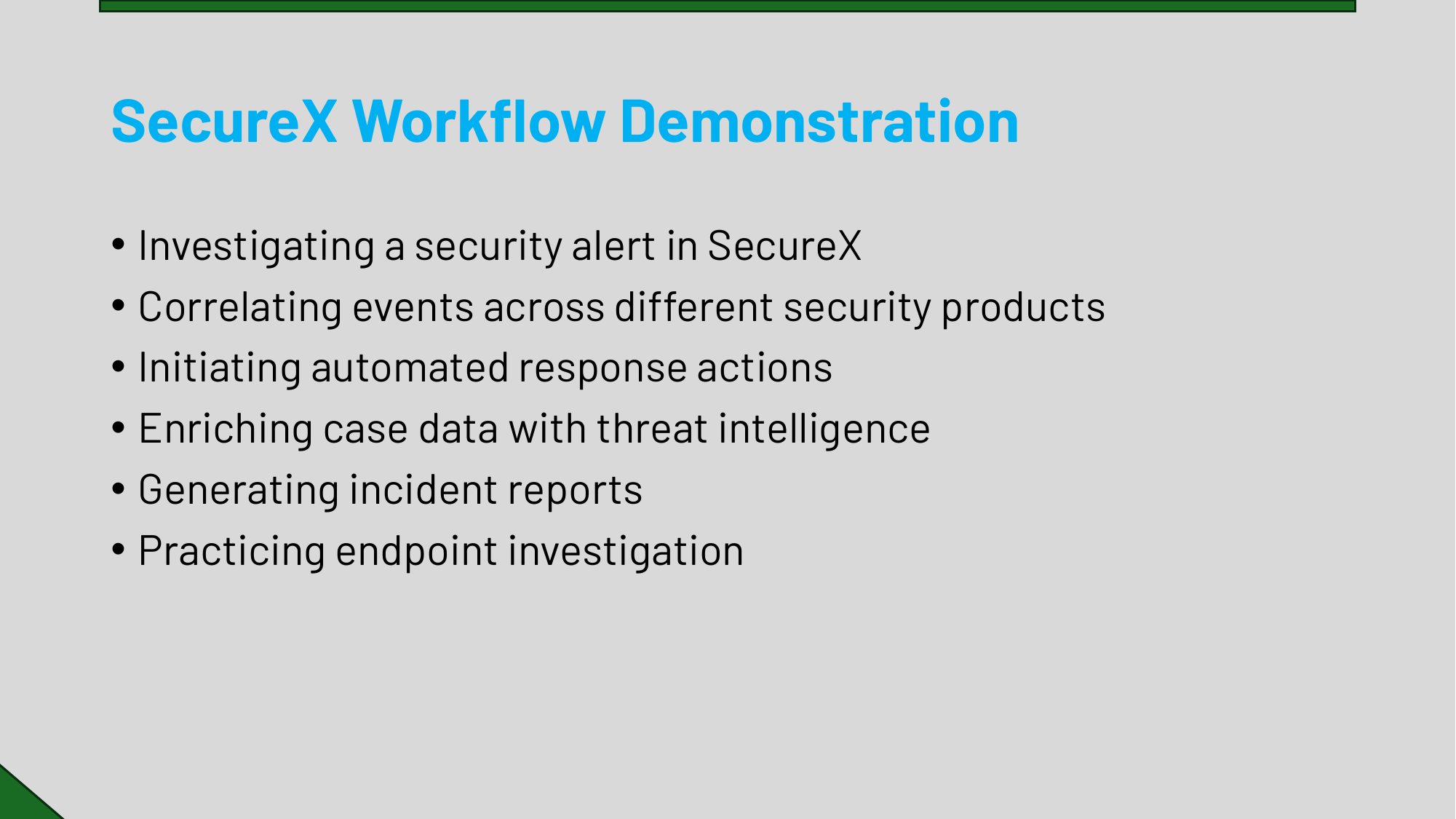

# SecureX Workflow Demonstration
Investigating a security alert in SecureX
Correlating events across different security products
Initiating automated response actions
Enriching case data with threat intelligence
Generating incident reports
Practicing endpoint investigation